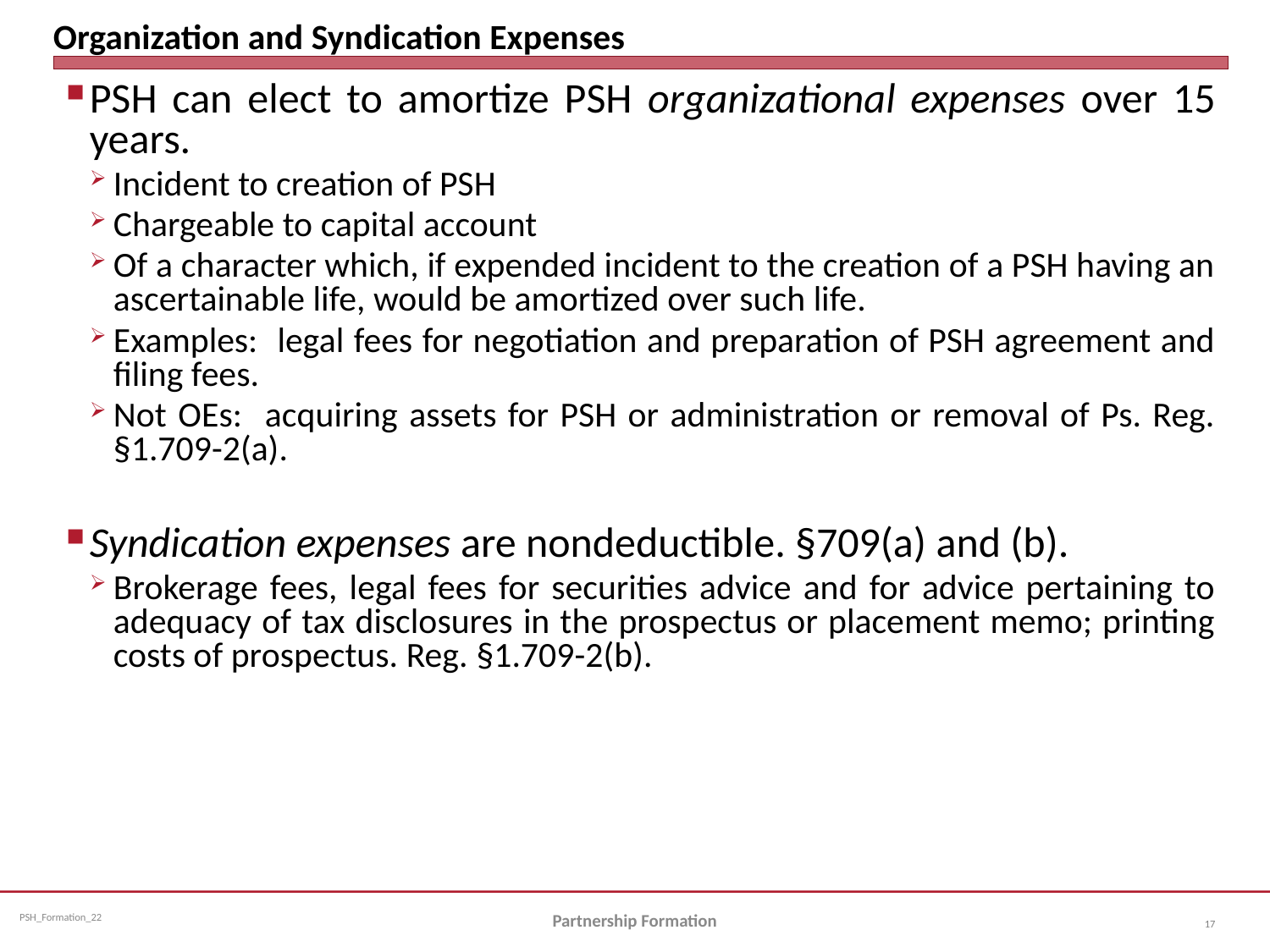

# Organization and Syndication Expenses
PSH can elect to amortize PSH organizational expenses over 15 years.
Incident to creation of PSH
Chargeable to capital account
Of a character which, if expended incident to the creation of a PSH having an ascertainable life, would be amortized over such life.
Examples:  legal fees for negotiation and preparation of PSH agreement and filing fees.
Not OEs:  acquiring assets for PSH or administration or removal of Ps. Reg. §1.709-2(a).

Syndication expenses are nondeductible. §709(a) and (b).
Brokerage fees, legal fees for securities advice and for advice pertaining to adequacy of tax disclosures in the prospectus or placement memo; printing costs of prospectus. Reg. §1.709-2(b).
Partnership Formation
17